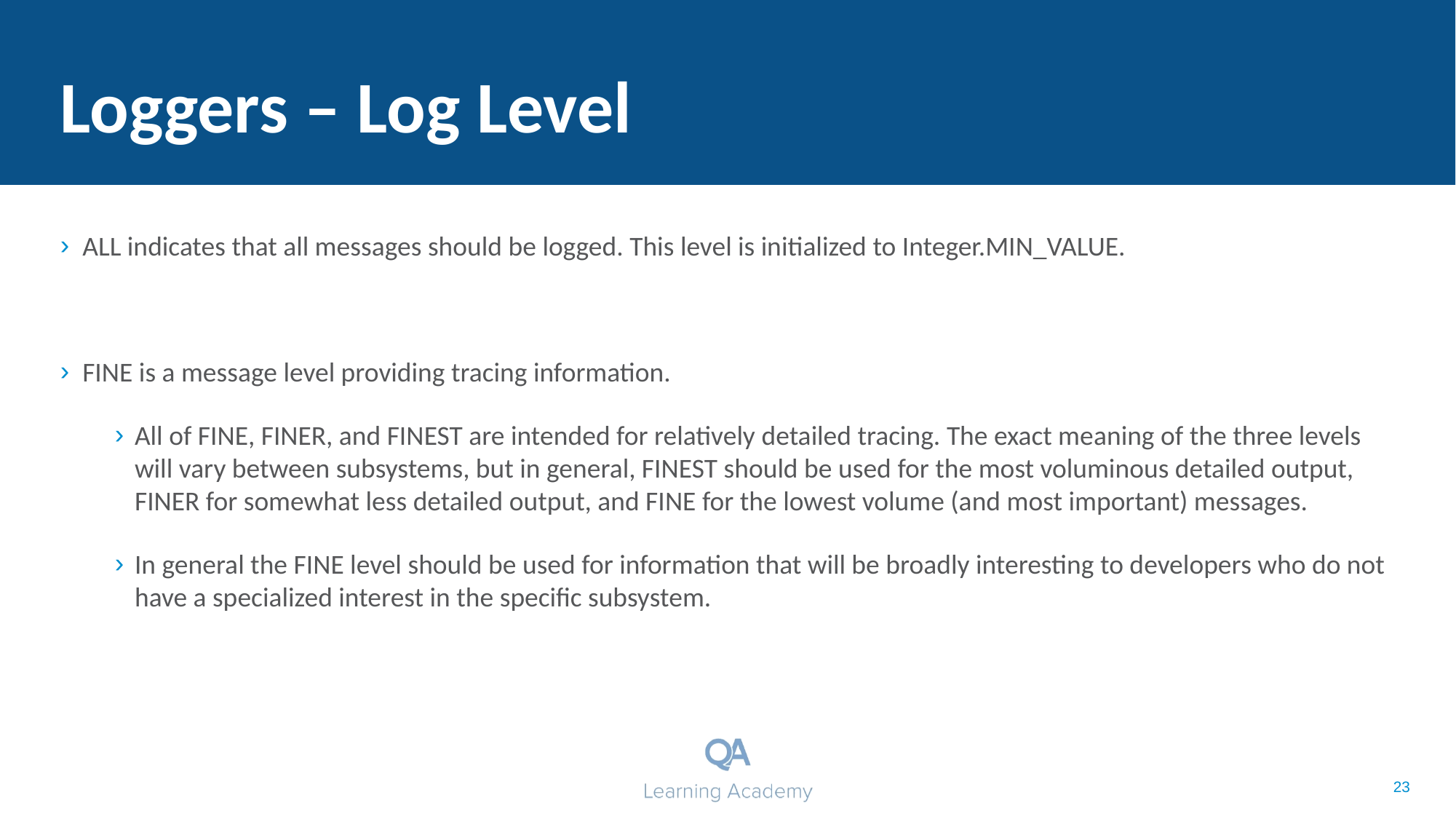

# Loggers – Log Level
ALL indicates that all messages should be logged. This level is initialized to Integer.MIN_VALUE.

FINE is a message level providing tracing information.
All of FINE, FINER, and FINEST are intended for relatively detailed tracing. The exact meaning of the three levels will vary between subsystems, but in general, FINEST should be used for the most voluminous detailed output, FINER for somewhat less detailed output, and FINE for the lowest volume (and most important) messages.
In general the FINE level should be used for information that will be broadly interesting to developers who do not have a specialized interest in the specific subsystem.